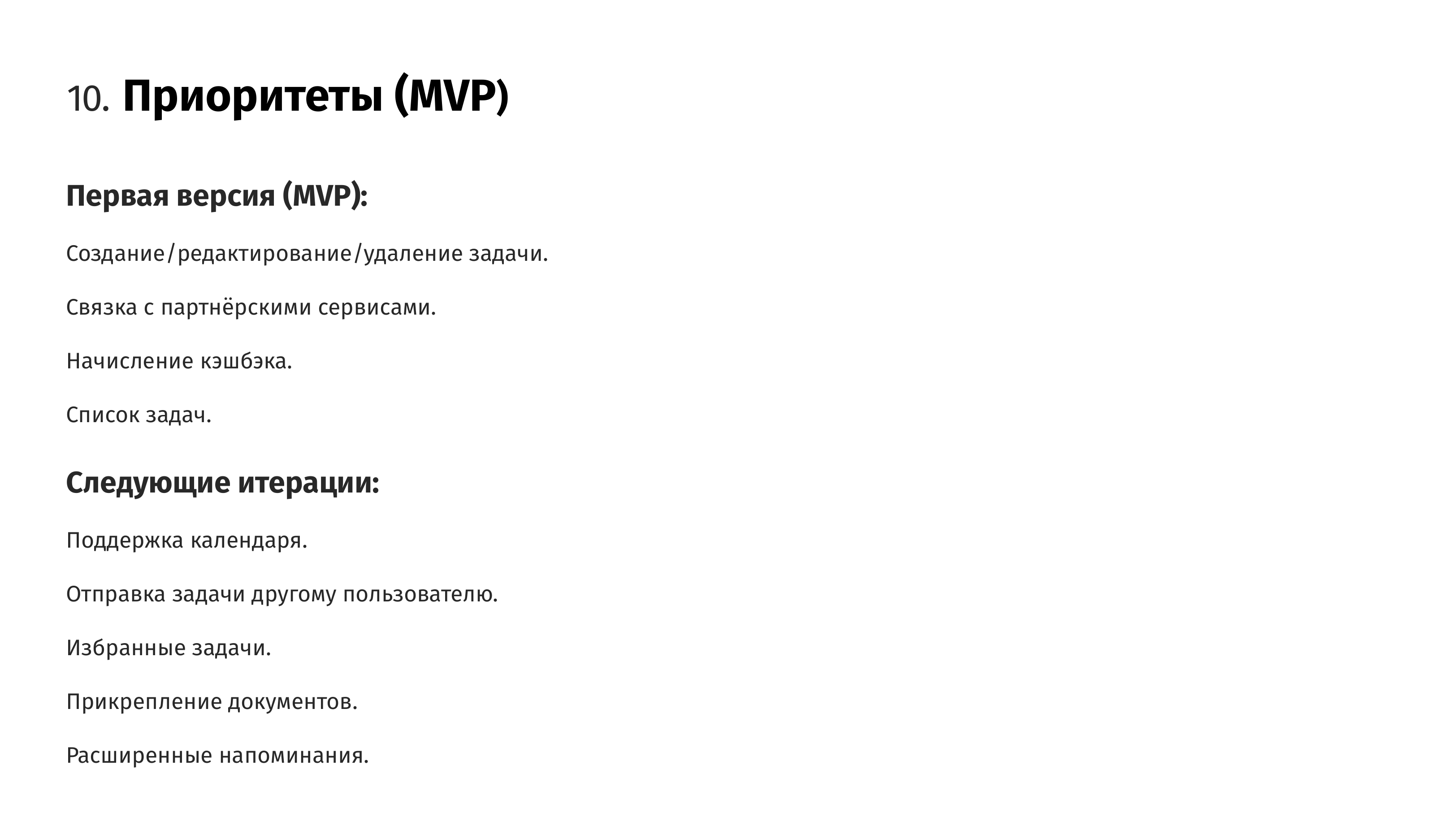

10. Приоритеты (MVP)
# Первая версия (MVP): Создание/редактирование/удаление задачи. Связка с партнёрскими сервисами. Начисление кэшбэка. Список задач. Следующие итерации: Поддержка календаря. Отправка задачи другому пользователю. Избранные задачи. Прикрепление документов. Расширенные напоминания.